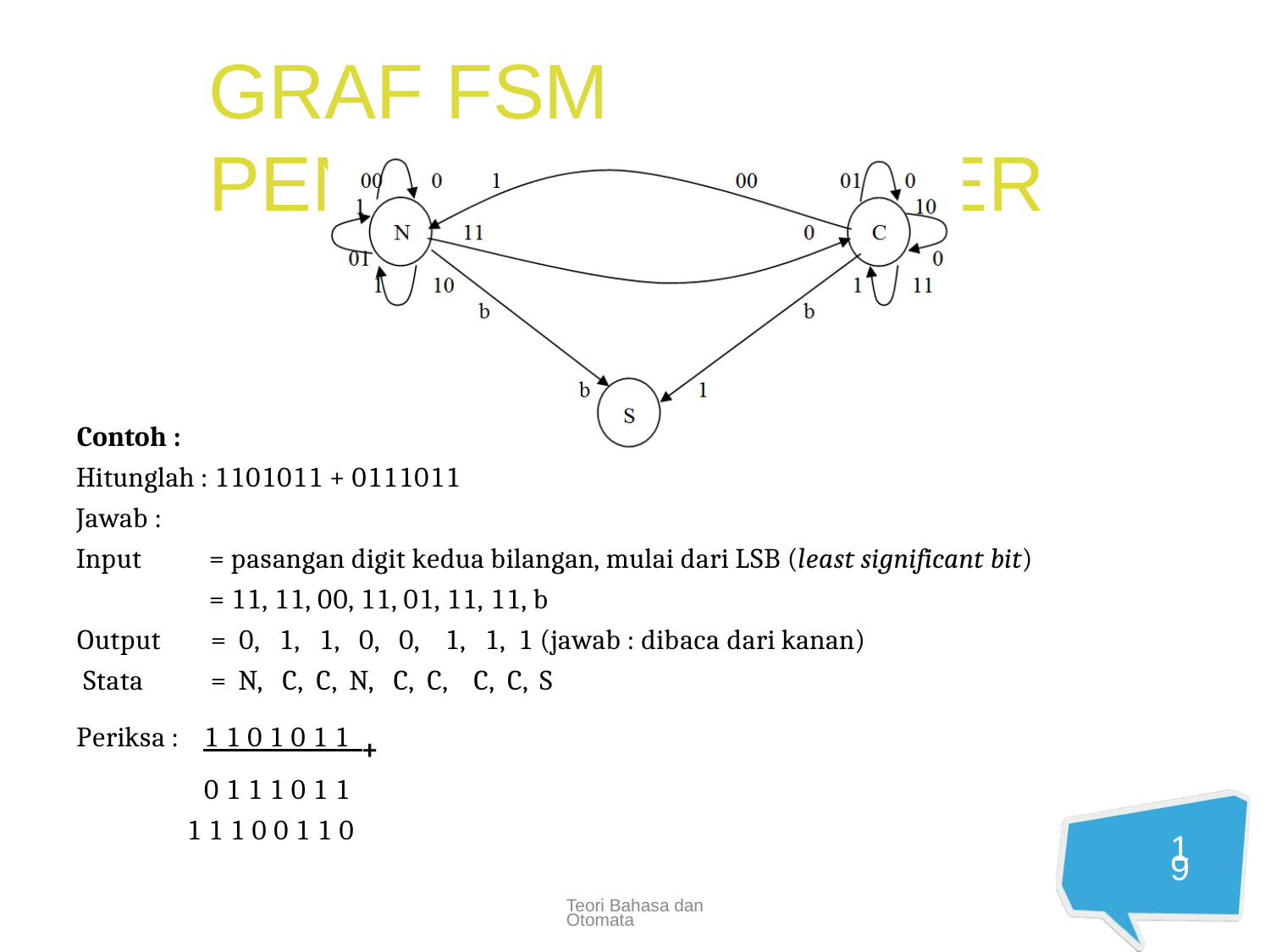

# GRAF FSM PENJUMLAHAN BINER

Contoh :
Hitunglah : 1101011 + 0111011  Jawab :
Input
= pasangan digit kedua bilangan, mulai dari LSB (least significant bit)
= 11, 11, 00, 11, 01, 11, 11, b
Output	= 0,	1,	1,	0,		0,	1,		1,  1 (jawab : dibaca dari kanan)  Stata	= N,		C, C, N,	C, C,	C,  C, S
Periksa :    1 1 0 1 0 1 1  +
0 1 1 1 0 1 1
1 1 1 0 0 1 1 0
19
Teori Bahasa dan Otomata